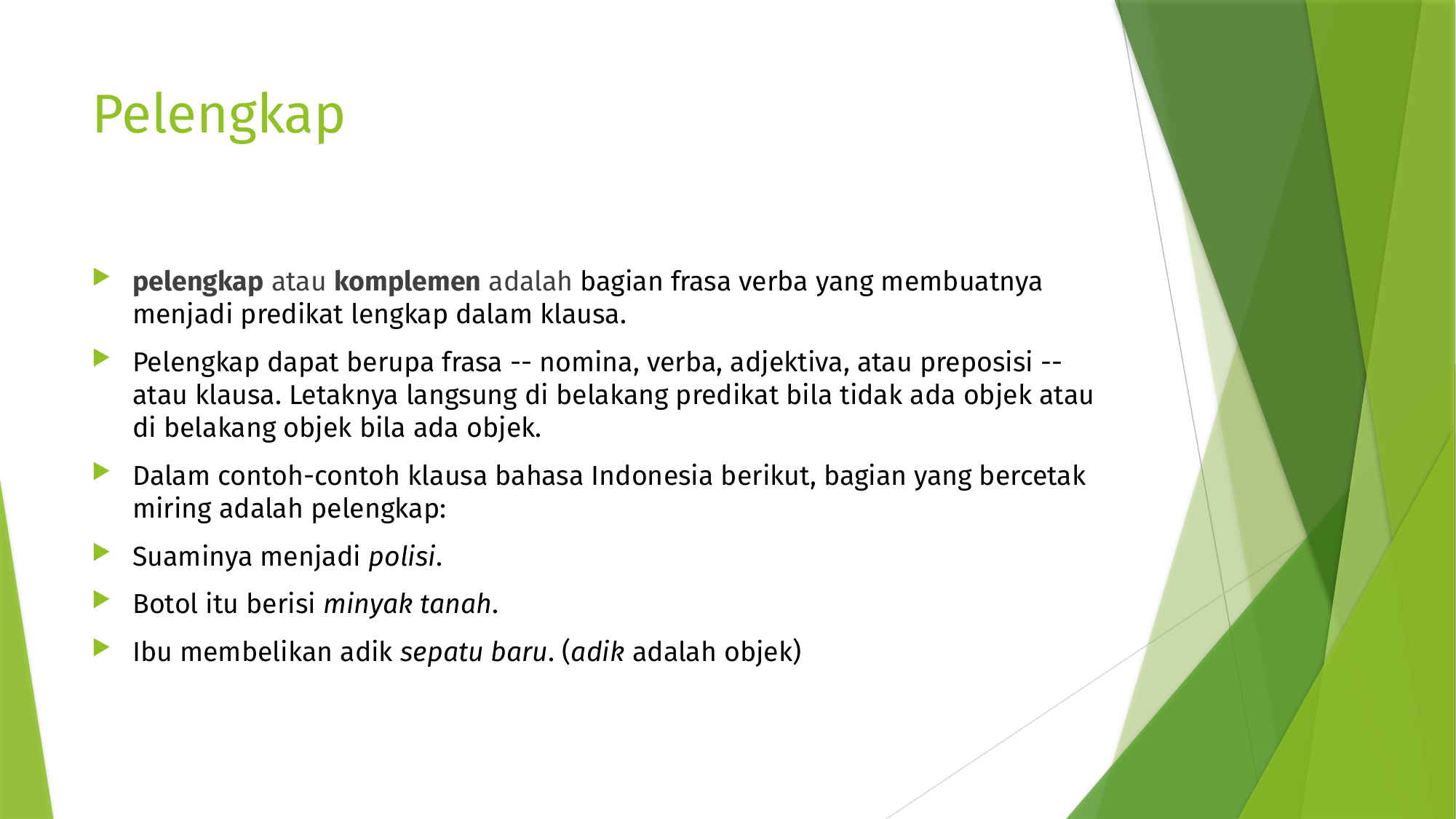

# Pelengkap
pelengkap atau komplemen adalah bagian frasa verba yang membuatnya menjadi predikat lengkap dalam klausa.
Pelengkap dapat berupa frasa -- nomina, verba, adjektiva, atau preposisi -- atau klausa. Letaknya langsung di belakang predikat bila tidak ada objek atau di belakang objek bila ada objek.
Dalam contoh-contoh klausa bahasa Indonesia berikut, bagian yang bercetak miring adalah pelengkap:
Suaminya menjadi polisi.
Botol itu berisi minyak tanah.
Ibu membelikan adik sepatu baru. (adik adalah objek)